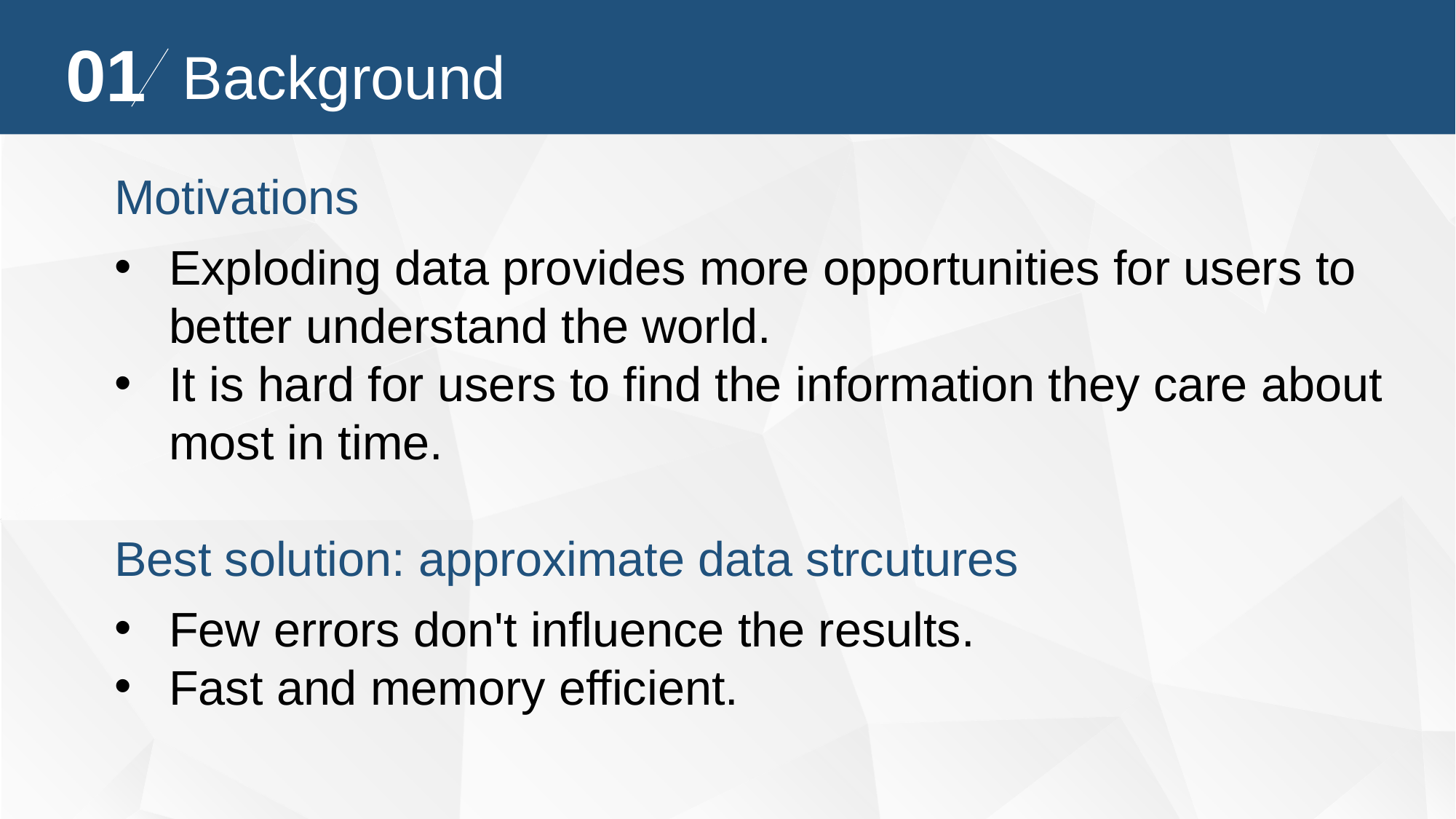

01
Background
Motivations
Exploding data provides more opportunities for users to better understand the world.
It is hard for users to find the information they care about most in time.

Best solution: approximate data strcutures
Few errors don't influence the results.
Fast and memory efficient.